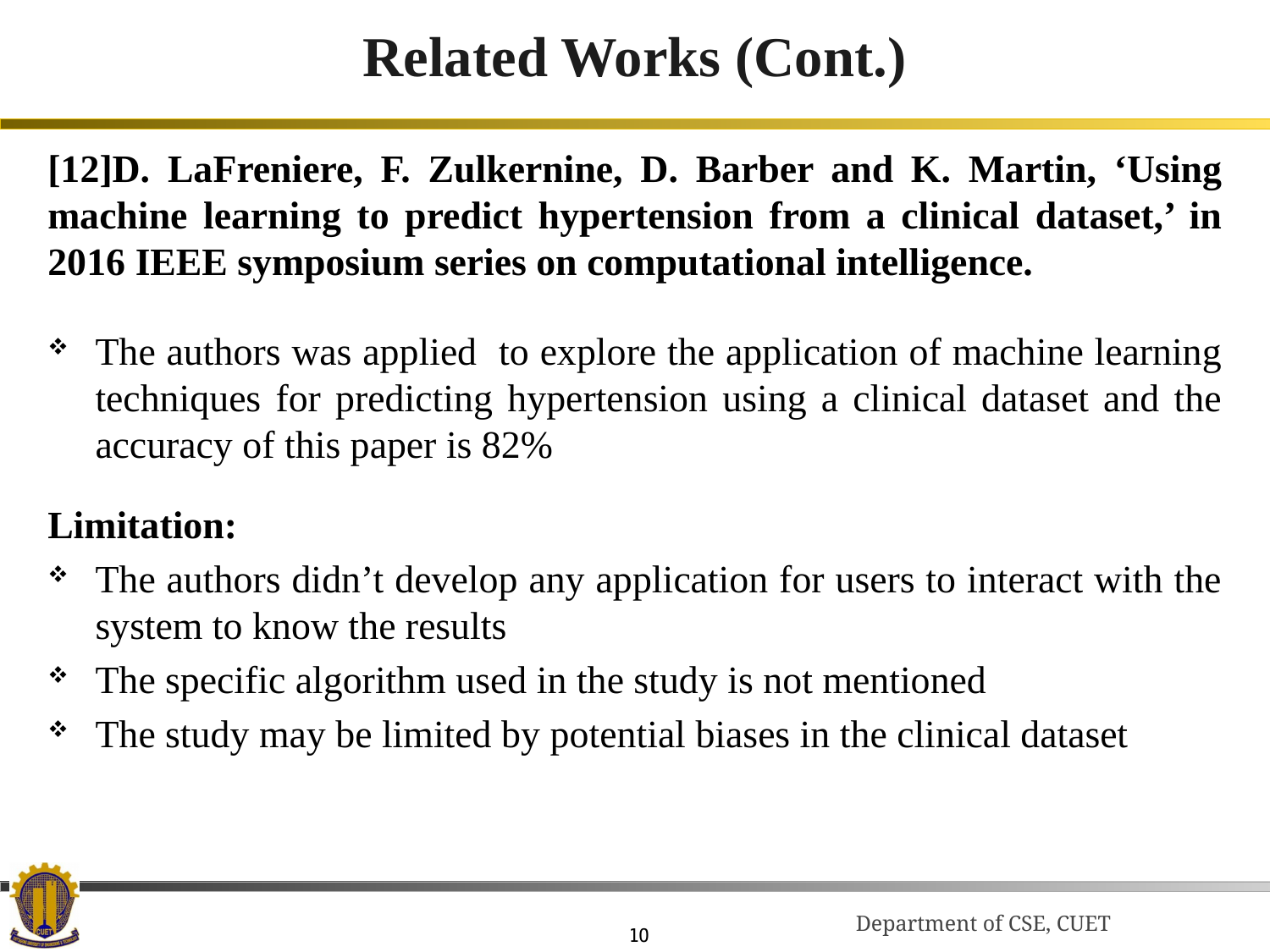

# Related Works (Cont.)
[12]D. LaFreniere, F. Zulkernine, D. Barber and K. Martin, ‘Using machine learning to predict hypertension from a clinical dataset,’ in 2016 IEEE symposium series on computational intelligence.
The authors was applied  to explore the application of machine learning techniques for predicting hypertension using a clinical dataset and the accuracy of this paper is 82%
Limitation:
The authors didn’t develop any application for users to interact with the system to know the results
The specific algorithm used in the study is not mentioned
The study may be limited by potential biases in the clinical dataset